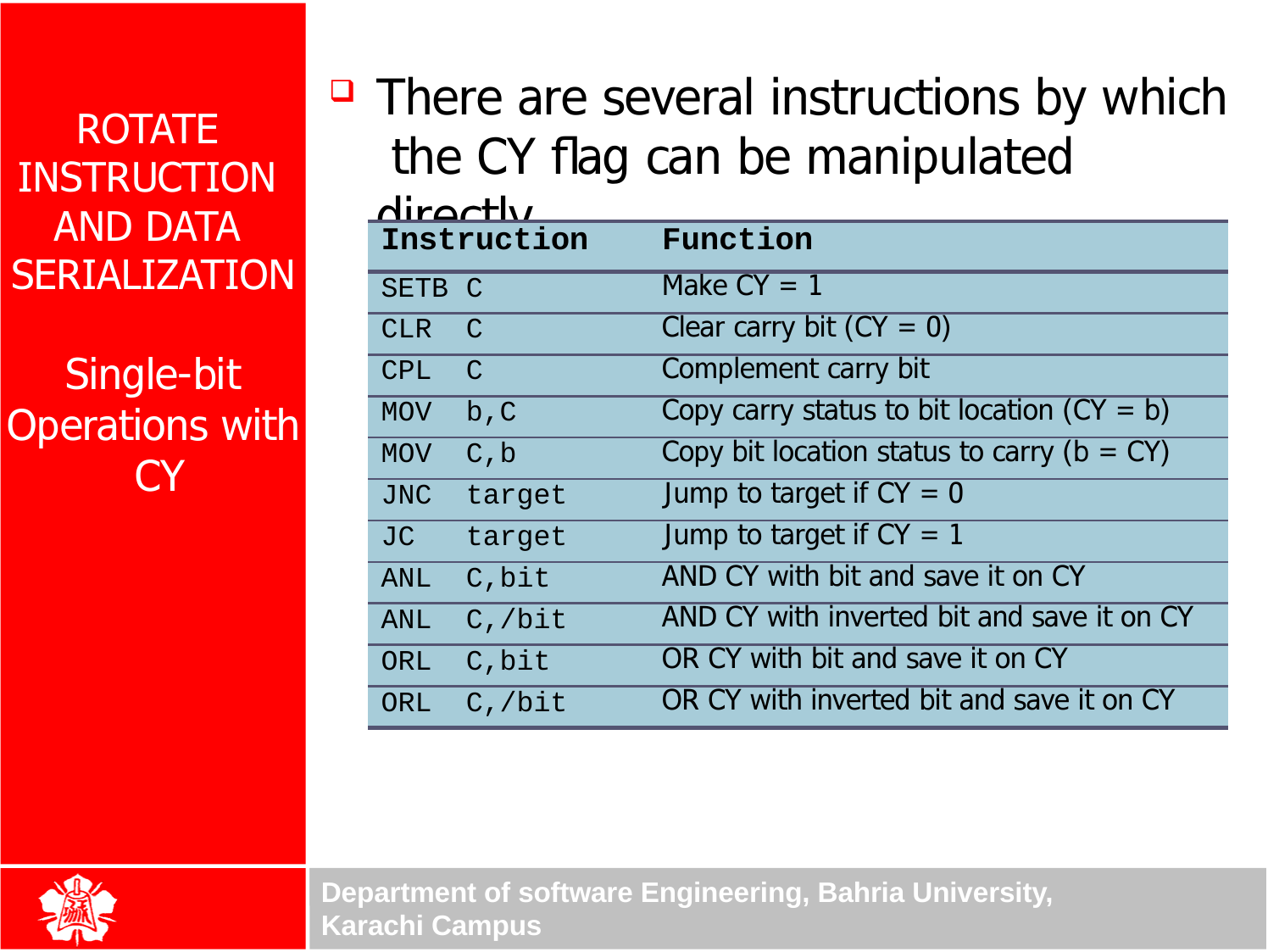

There are several instructions by which  the CY flag can be manipulated directly
ROTATE  INSTRUCTION  AND DATA  SERIALIZATION
| Instruction |  | Function |
| --- | --- | --- |
| SETB | C | Make CY = 1 |
| CLR | C | Clear carry bit (CY = 0) |
| CPL | C | Complement carry bit |
| MOV | b,C | Copy carry status to bit location (CY = b) |
| MOV | C,b | Copy bit location status to carry (b = CY) |
| JNC | target | Jump to target if CY = 0 |
| JC | target | Jump to target if CY = 1 |
| ANL | C,bit | AND CY with bit and save it on CY |
| ANL | C,/bit | AND CY with inverted bit and save it on CY |
| ORL | C,bit | OR CY with bit and save it on CY |
| ORL | C,/bit | OR CY with inverted bit and save it on CY |
Single-bit  Operations with  CY
Department of software Engineering, Bahria University, Karachi Campus